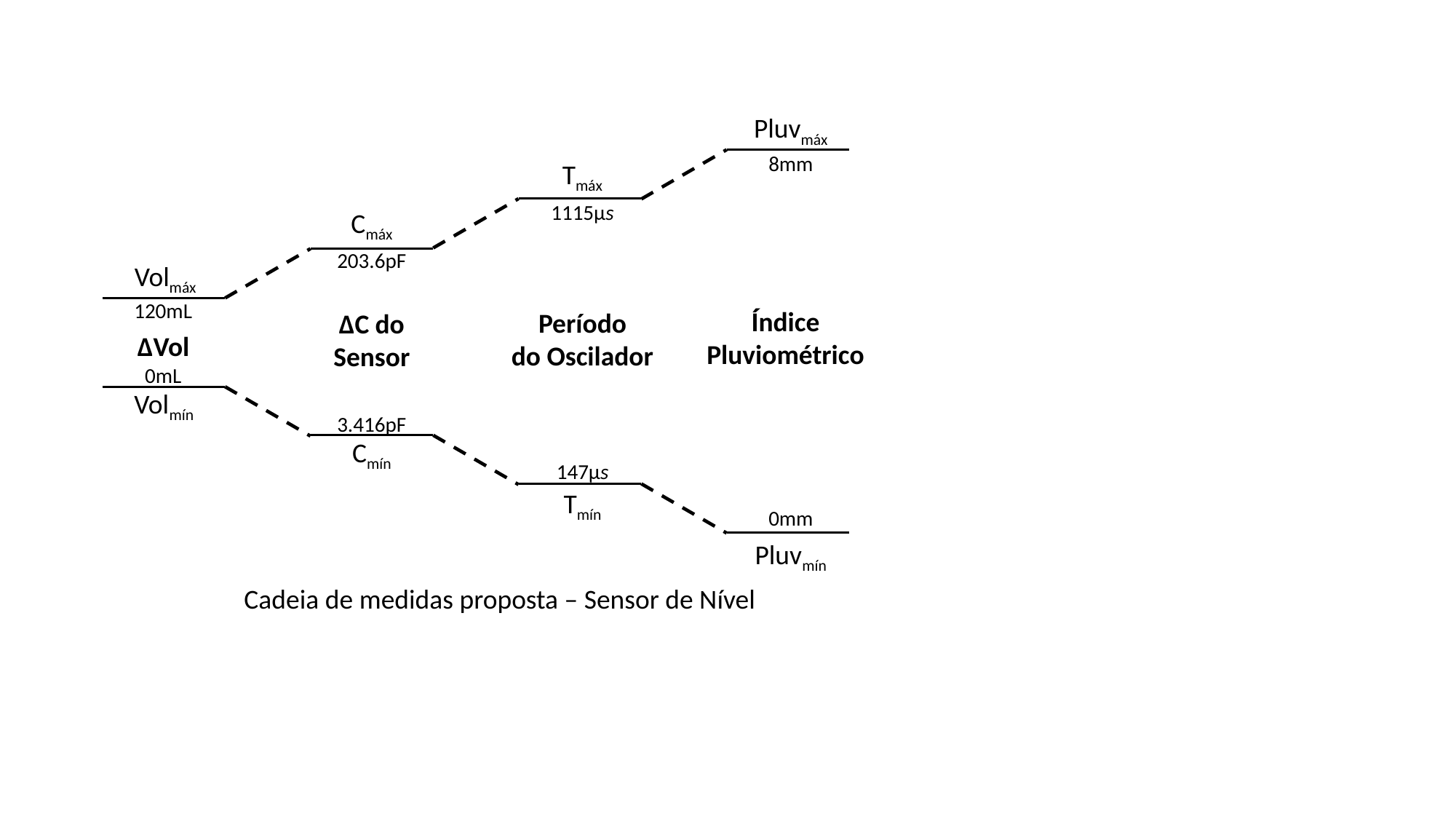

Pluvmáx
8mm
Tmáx
1115µs
Cmáx
203.6pF
Volmáx
120mL
Índice
Pluviométrico
Período
do Oscilador
ΔC do
Sensor
ΔVol
0mL
Volmín
3.416pF
Cmín
147µs
Tmín
0mm
Pluvmín
Cadeia de medidas proposta – Sensor de Nível